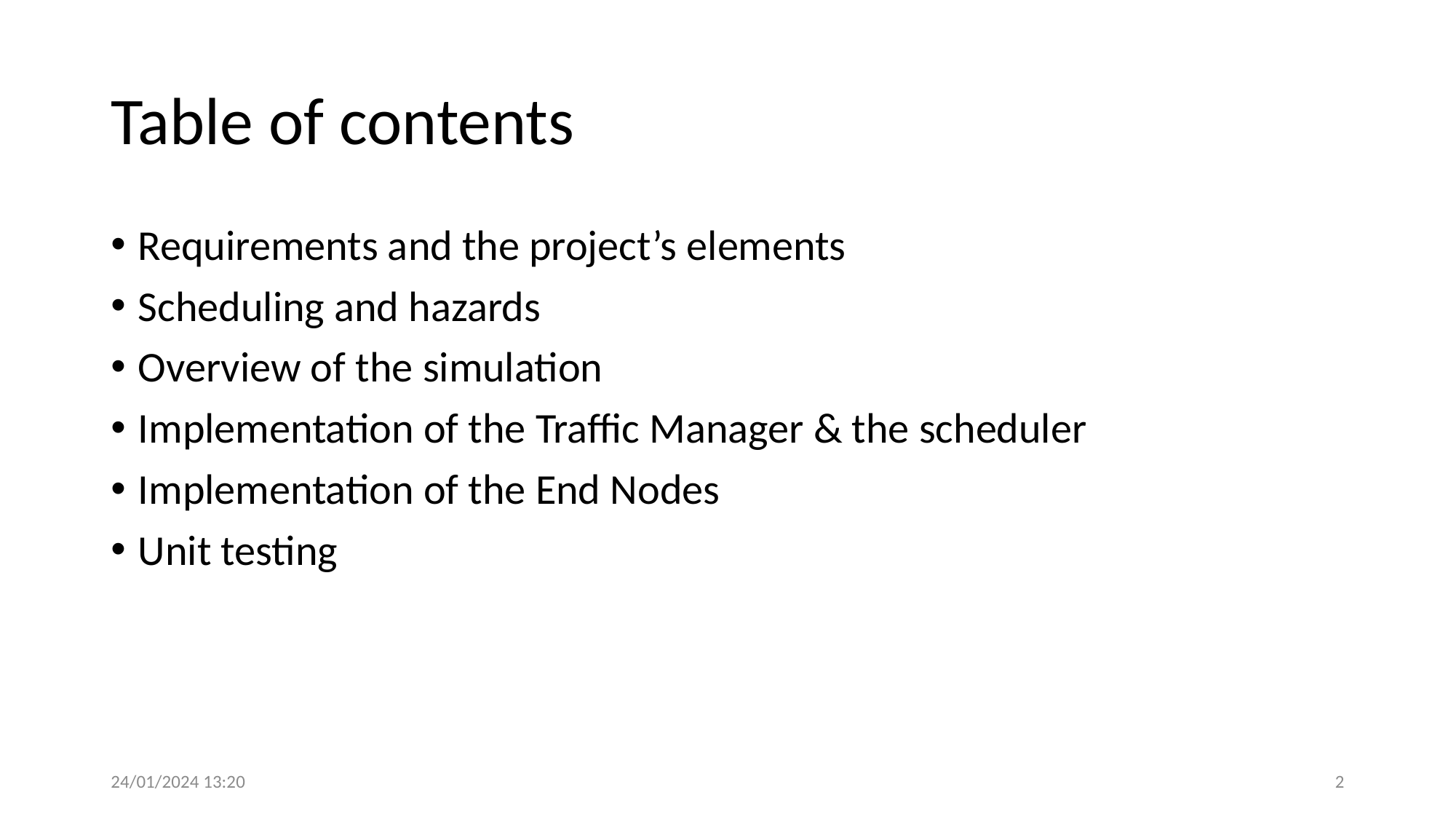

# Table of contents
Requirements and the project’s elements
Scheduling and hazards
Overview of the simulation
Implementation of the Traffic Manager & the scheduler
Implementation of the End Nodes
Unit testing
24/01/2024 13:20
2